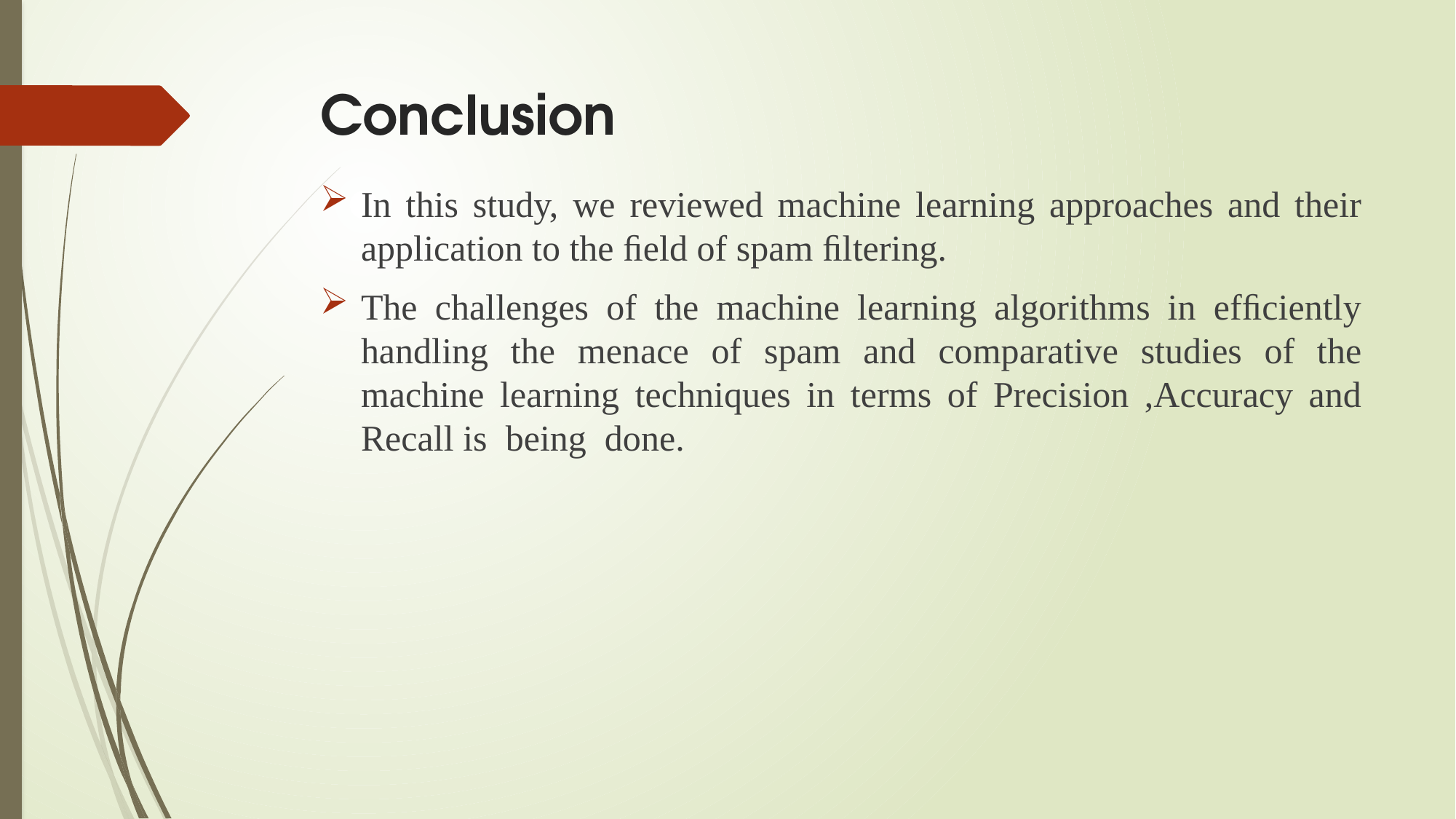

# Conclusion
In this study, we reviewed machine learning approaches and their application to the ﬁeld of spam ﬁltering.
The challenges of the machine learning algorithms in efﬁciently handling the menace of spam and comparative studies of the machine learning techniques in terms of Precision ,Accuracy and Recall is  being  done.